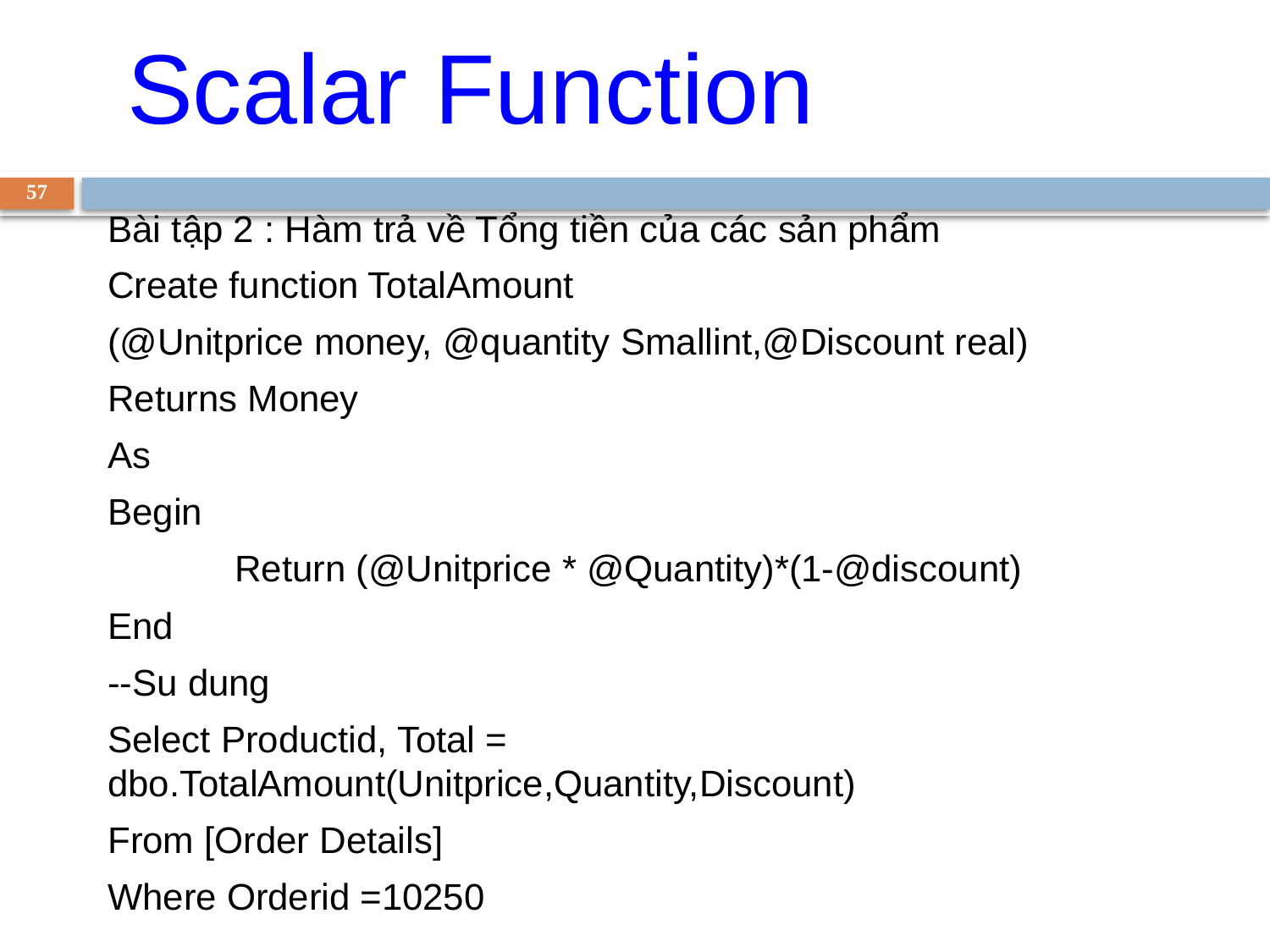

Scalar Function
57
Bài tập 2 : Hàm trả về Tổng tiền của các sản phẩm
Create function TotalAmount
(@Unitprice money, @quantity Smallint,@Discount real)
Returns Money
As
Begin
	Return (@Unitprice * @Quantity)*(1-@discount)
End
--Su dung
Select Productid, Total = dbo.TotalAmount(Unitprice,Quantity,Discount)
From [Order Details]
Where Orderid =10250